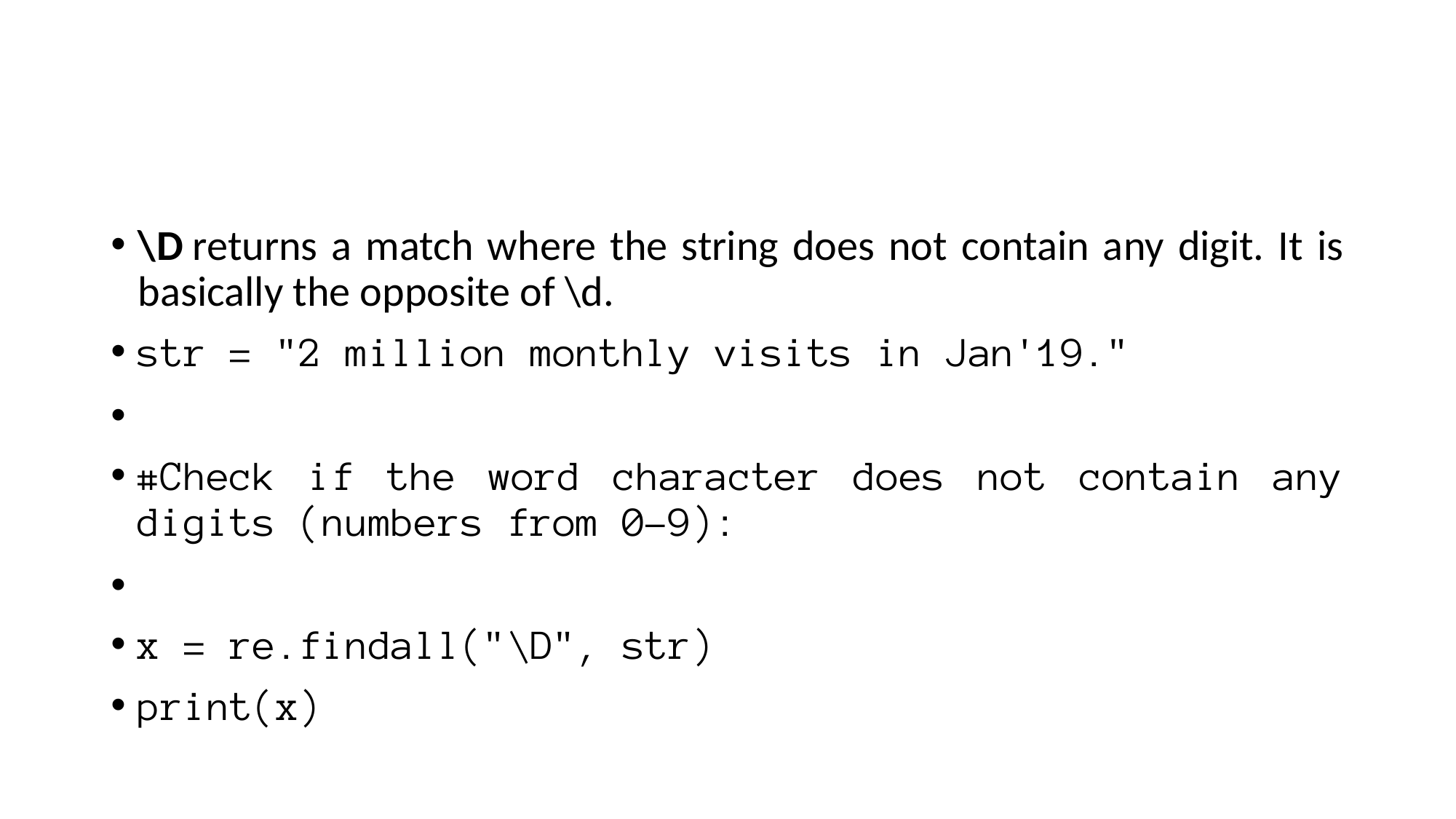

#
\D returns a match where the string does not contain any digit. It is basically the opposite of \d.
str = "2 million monthly visits in Jan'19."

#Check if the word character does not contain any digits (numbers from 0-9):

x = re.findall("\D", str)
print(x)